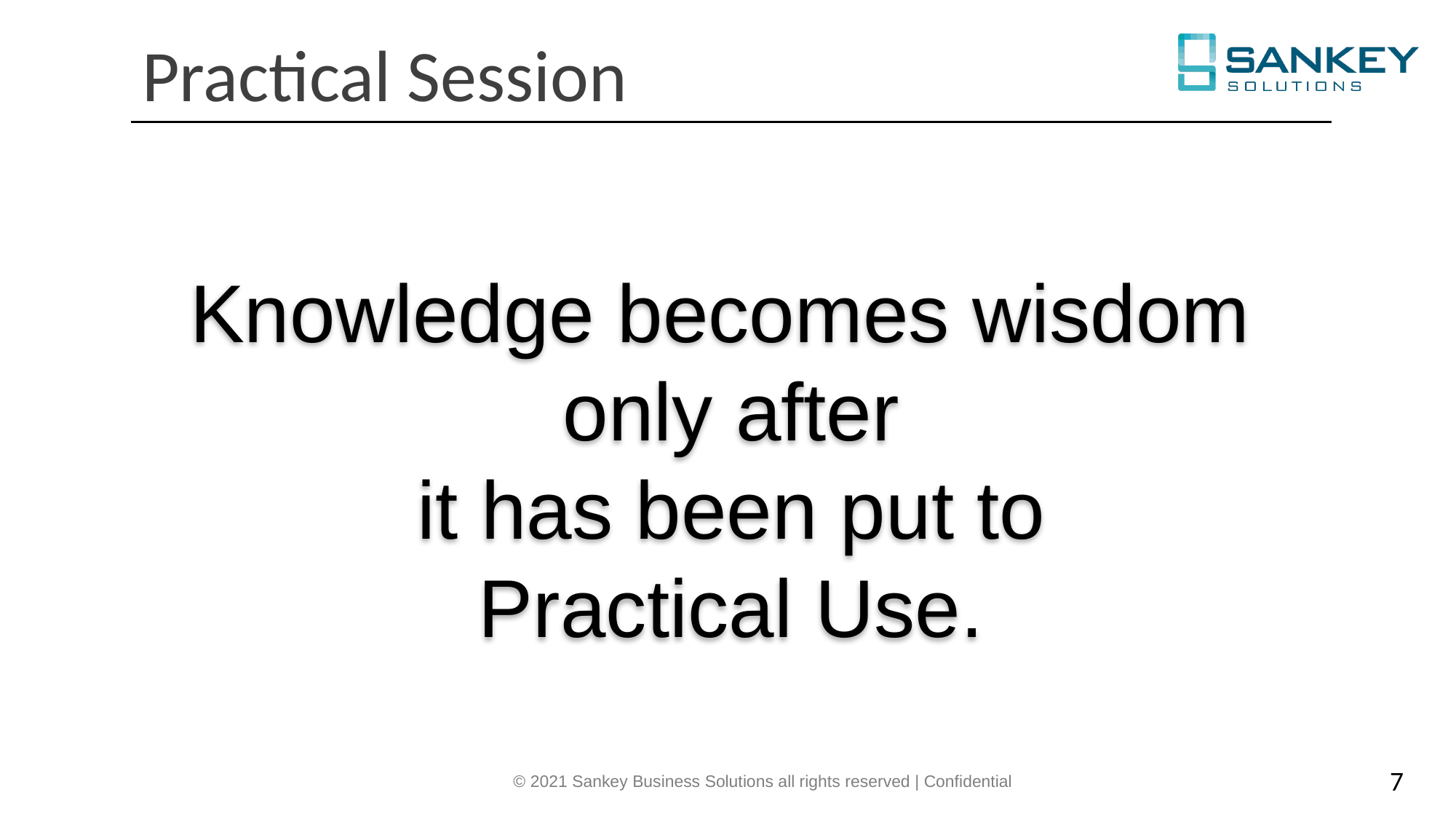

# Practical Session
Knowledge becomes wisdom
only after
it has been put to
Practical Use.